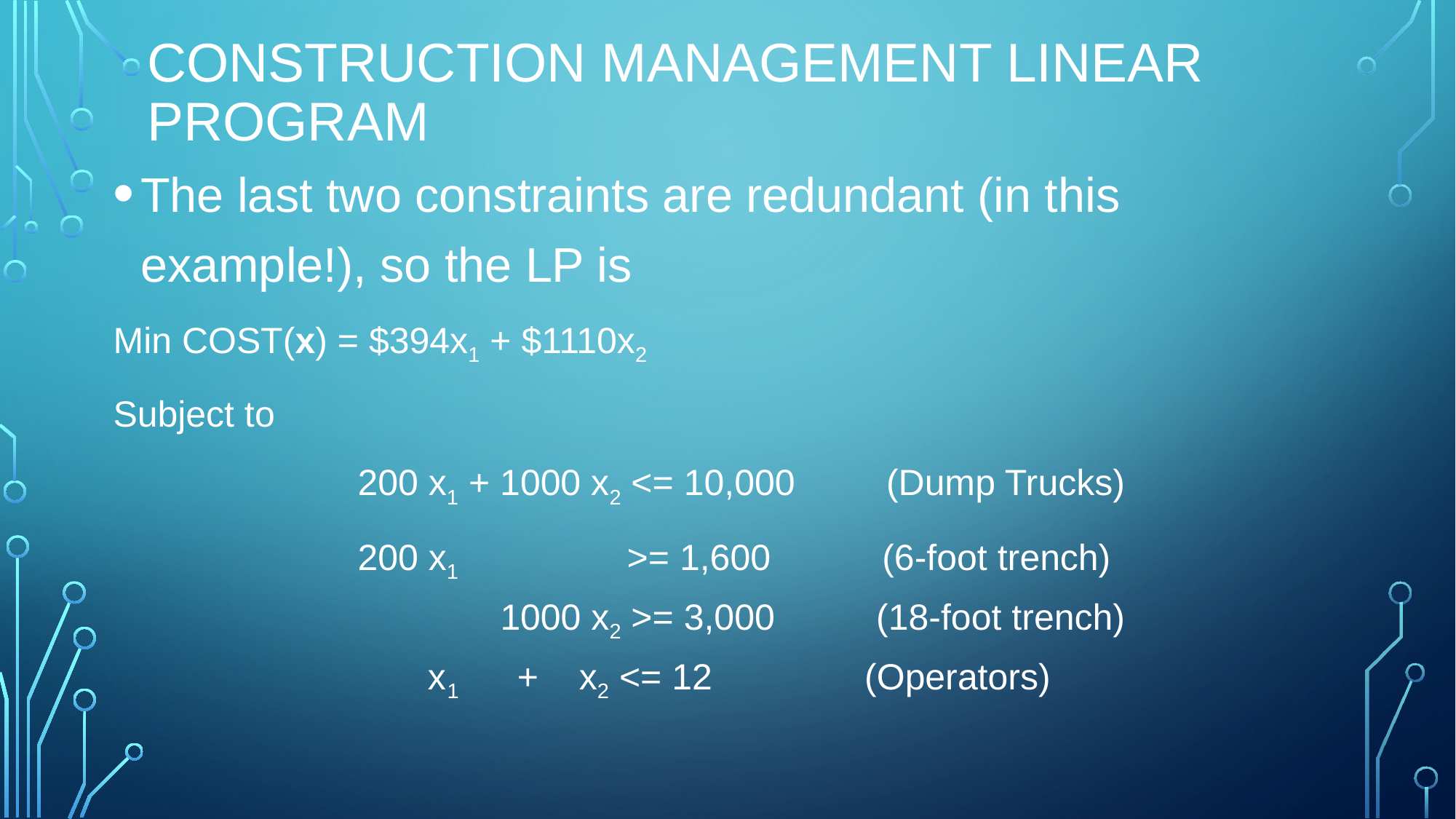

# Construction management linear program
The last two constraints are redundant (in this example!), so the LP is
Min COST(x) = $394x1 + $1110x2
Subject to
                        200 x1 + 1000 x2 <= 10,000         (Dump Trucks)
                        200 x1 + 0000 x2 >= 1,600           (6-foot trench)
                        000 x1 + 1000 x2 >= 3,000          (18-foot trench)
                               x1          + 0 x2 <= 12               (Operators)